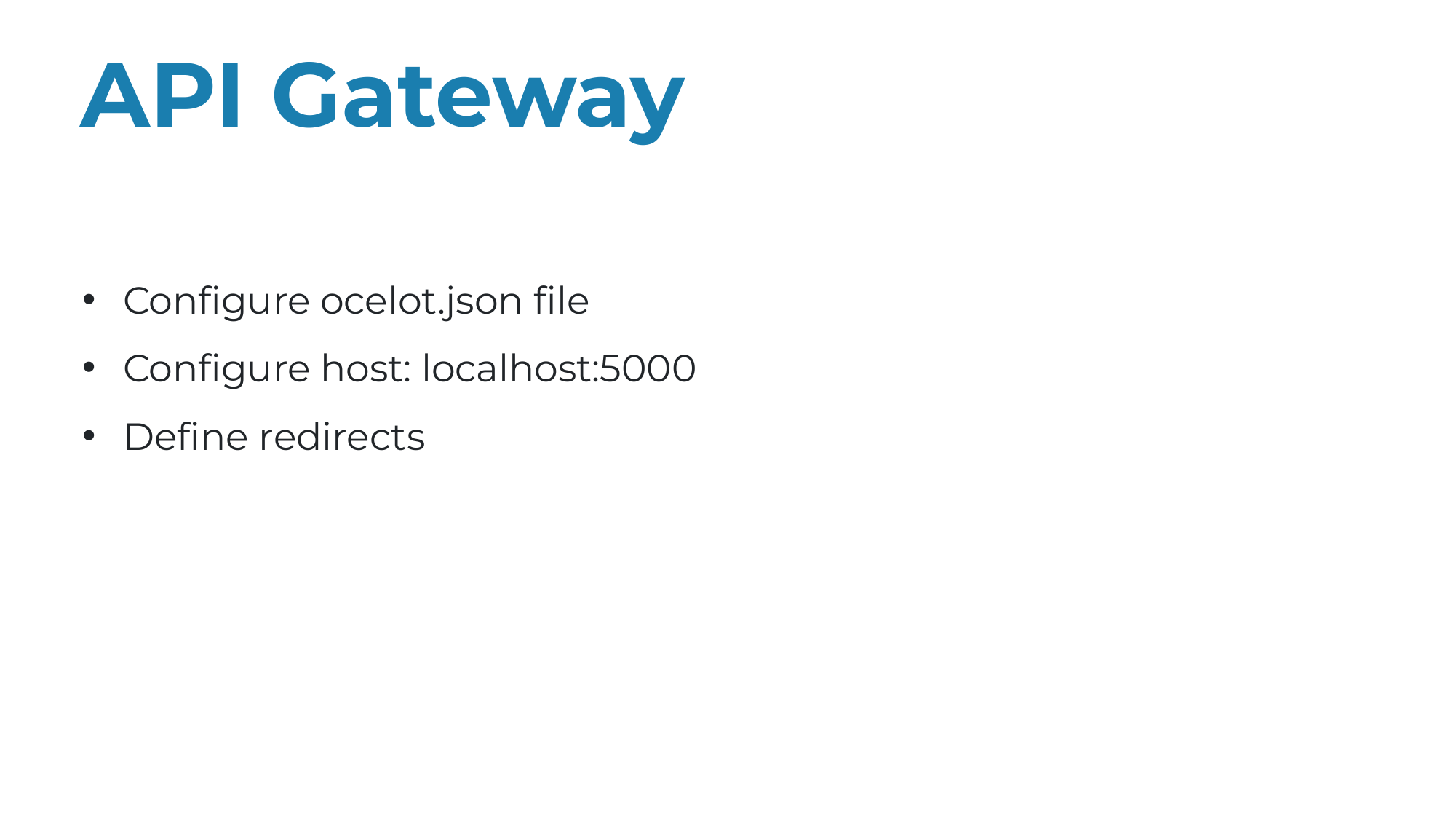

API Gateway
Configure ocelot.json file
Configure host: localhost:5000
Define redirects